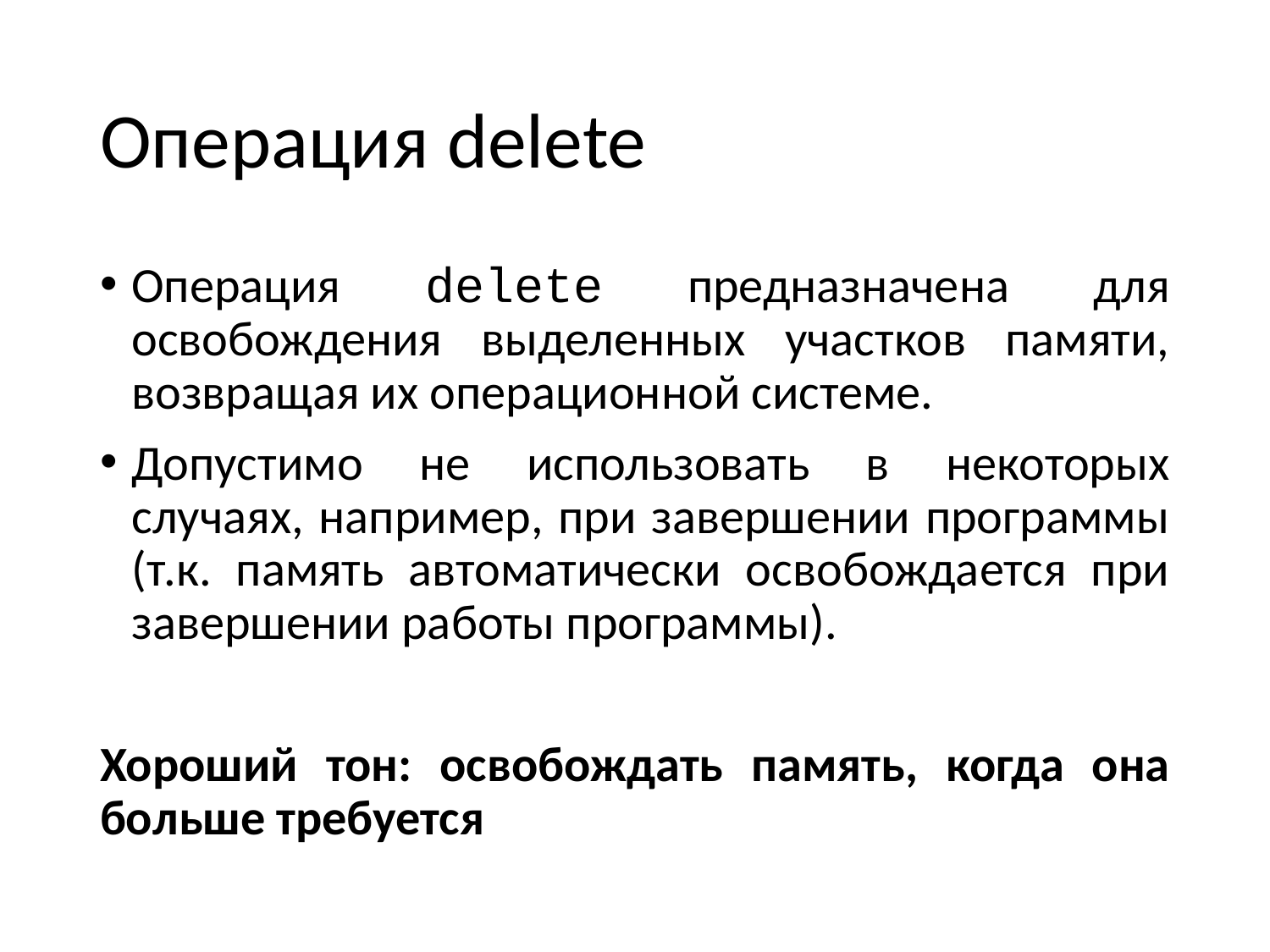

# Операция delete
Операция delete предназначена для освобождения выделенных участков памяти, возвращая их операционной системе.
Допустимо не использовать в некоторых случаях, например, при завершении программы (т.к. память автоматически освобождается при завершении работы программы).

Хороший тон: освобождать память, когда она больше требуется